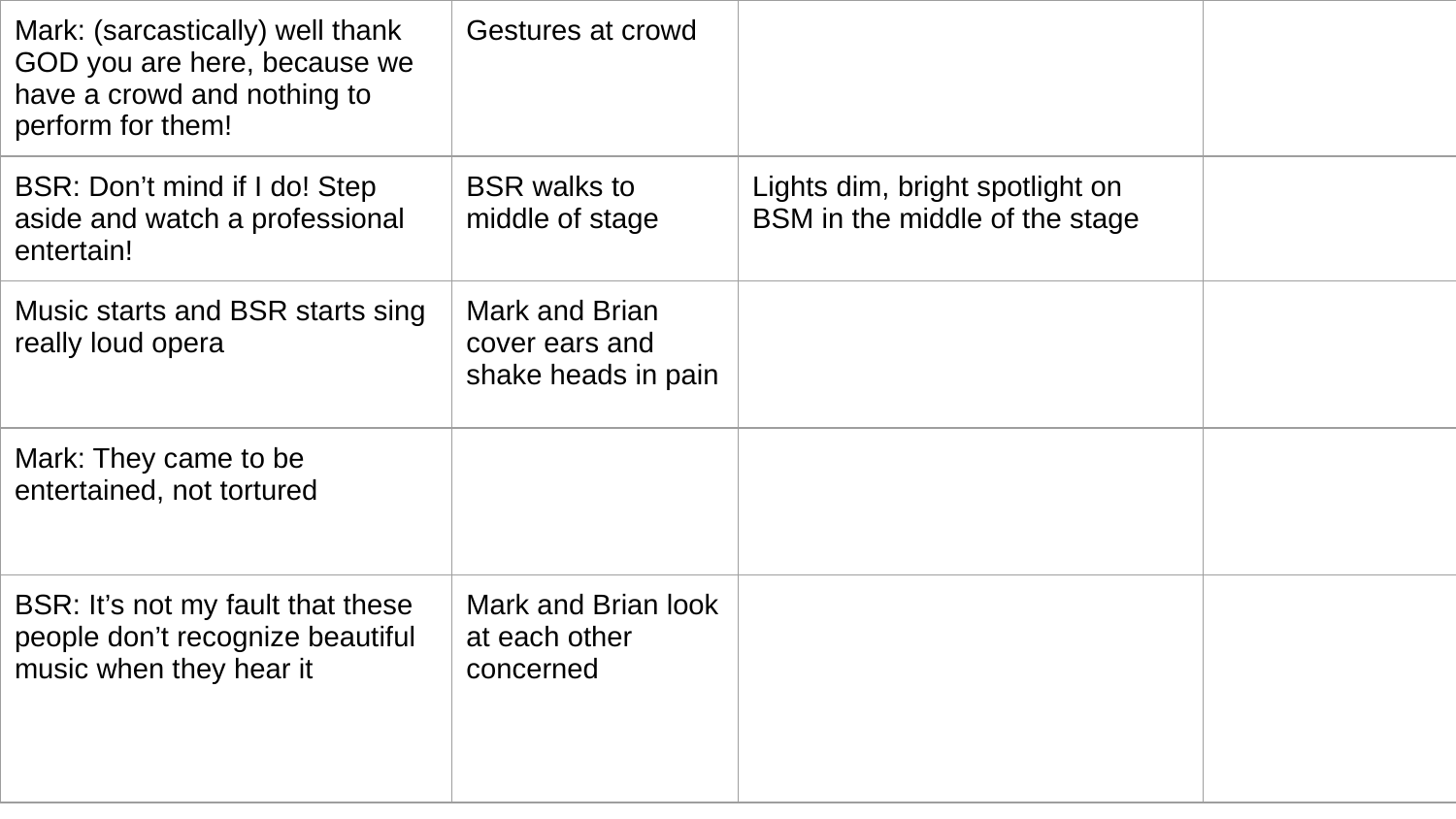

| Mark: (sarcastically) well thank GOD you are here, because we have a crowd and nothing to perform for them! | Gestures at crowd |  |  |
| --- | --- | --- | --- |
| BSR: Don’t mind if I do! Step aside and watch a professional entertain! | BSR walks to middle of stage | Lights dim, bright spotlight on BSM in the middle of the stage |  |
| Music starts and BSR starts sing really loud opera | Mark and Brian cover ears and shake heads in pain |  |  |
| Mark: They came to be entertained, not tortured |  |  |  |
| BSR: It’s not my fault that these people don’t recognize beautiful music when they hear it | Mark and Brian look at each other concerned |  |  |